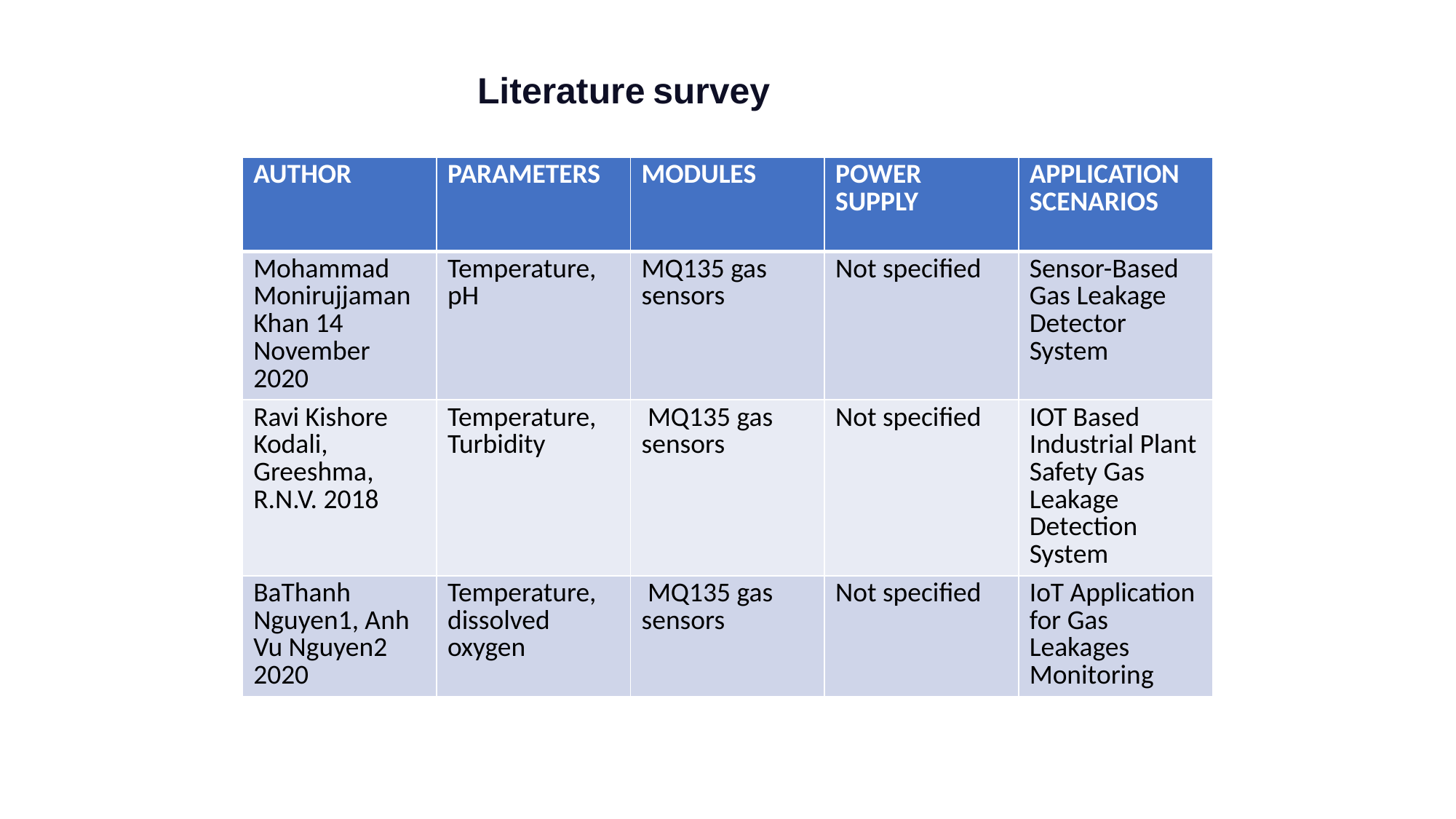

Literature survey
| AUTHOR | PARAMETERS | MODULES | POWER SUPPLY | APPLICATION SCENARIOS |
| --- | --- | --- | --- | --- |
| Mohammad Monirujjaman Khan 14 November 2020 | Temperature, pH | MQ135 gas sensors | Not specified | Sensor-Based Gas Leakage Detector System |
| Ravi Kishore Kodali, Greeshma, R.N.V. 2018 | Temperature, Turbidity | MQ135 gas sensors | Not specified | IOT Based Industrial Plant Safety Gas Leakage Detection System |
| BaThanh Nguyen1, Anh Vu Nguyen2 2020 | Temperature, dissolved oxygen | MQ135 gas sensors | Not specified | IoT Application for Gas Leakages Monitoring |